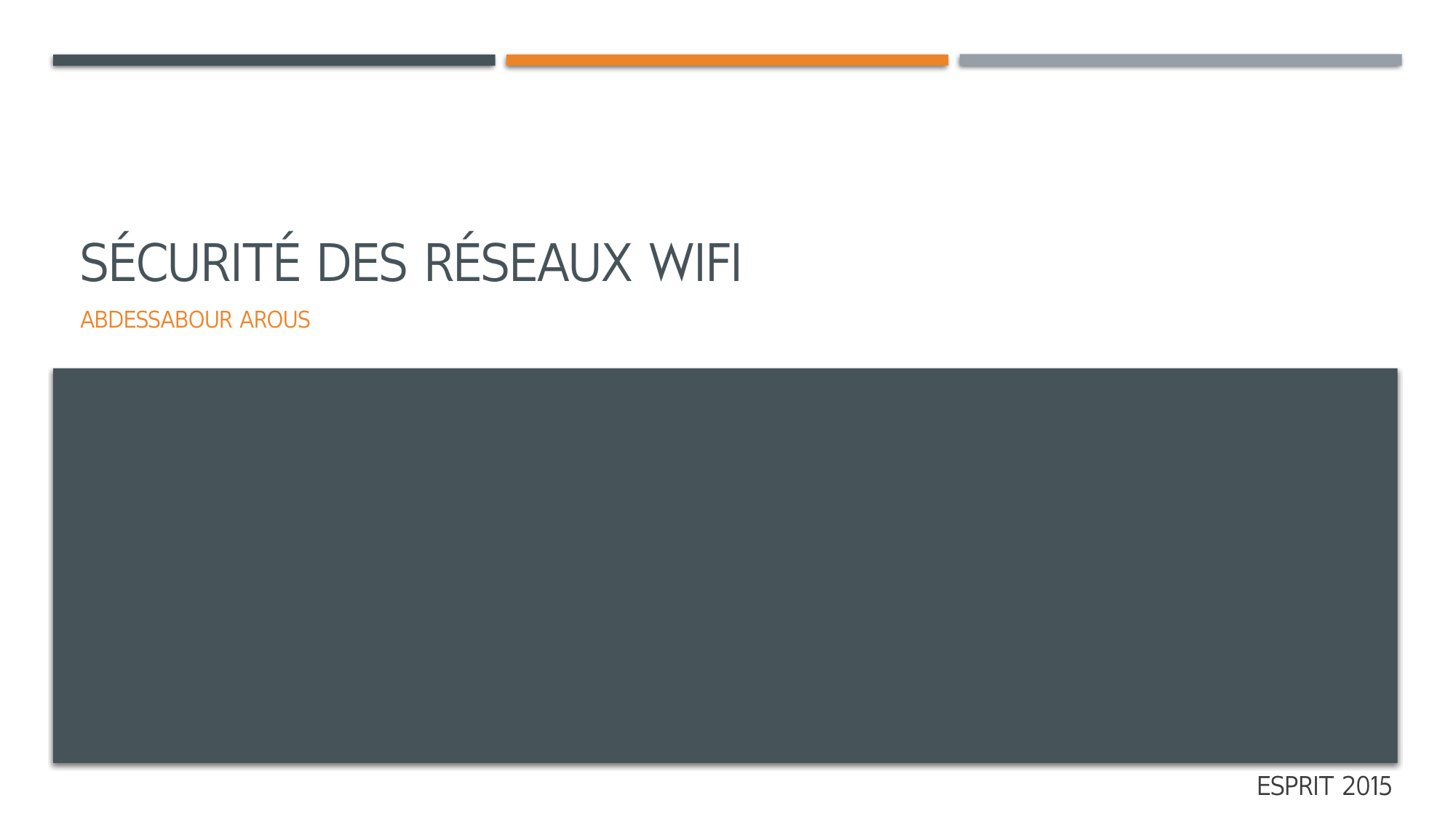

# Sécurité des réseaux wifi
Abdessabour arous
ESPRIT 2015